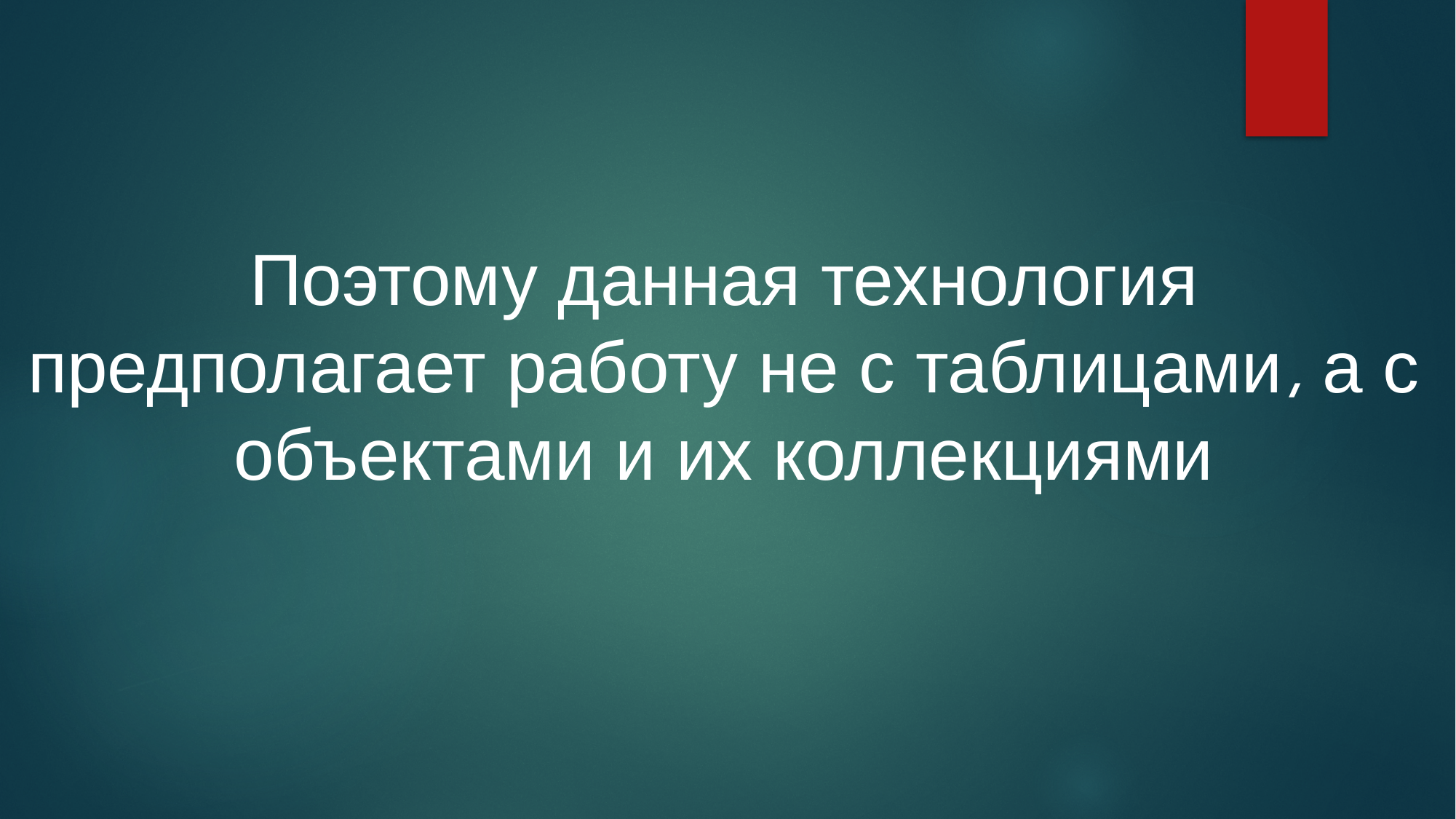

Поэтому данная технология предполагает работу не с таблицами, а с объектами и их коллекциями